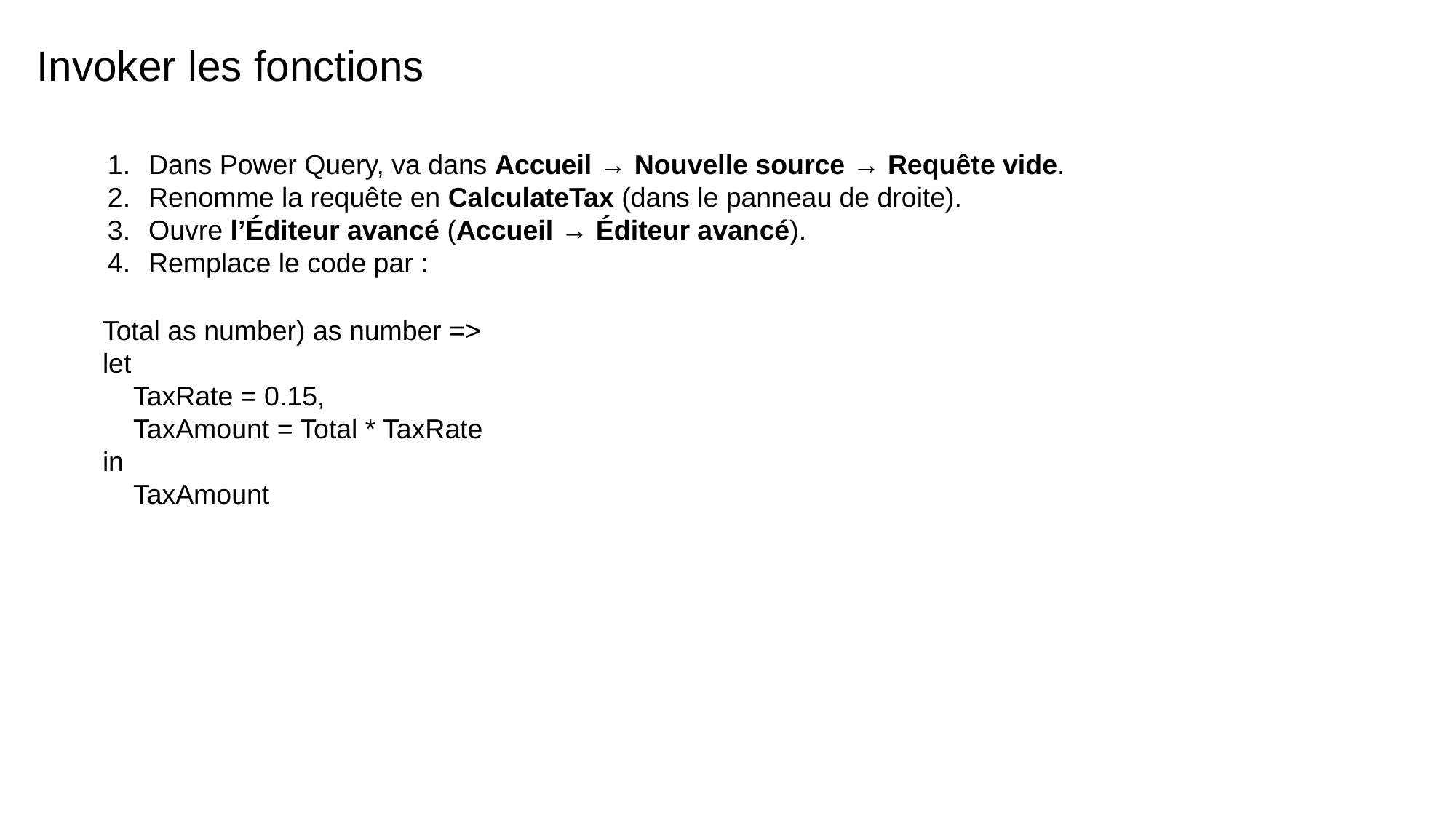

Invoker les fonctions

Dans Power Query, va dans Accueil → Nouvelle source → Requête vide.
Renomme la requête en CalculateTax (dans le panneau de droite).
Ouvre l’Éditeur avancé (Accueil → Éditeur avancé).
Remplace le code par :
Total as number) as number =>
let
    TaxRate = 0.15,
    TaxAmount = Total * TaxRate
in
    TaxAmount